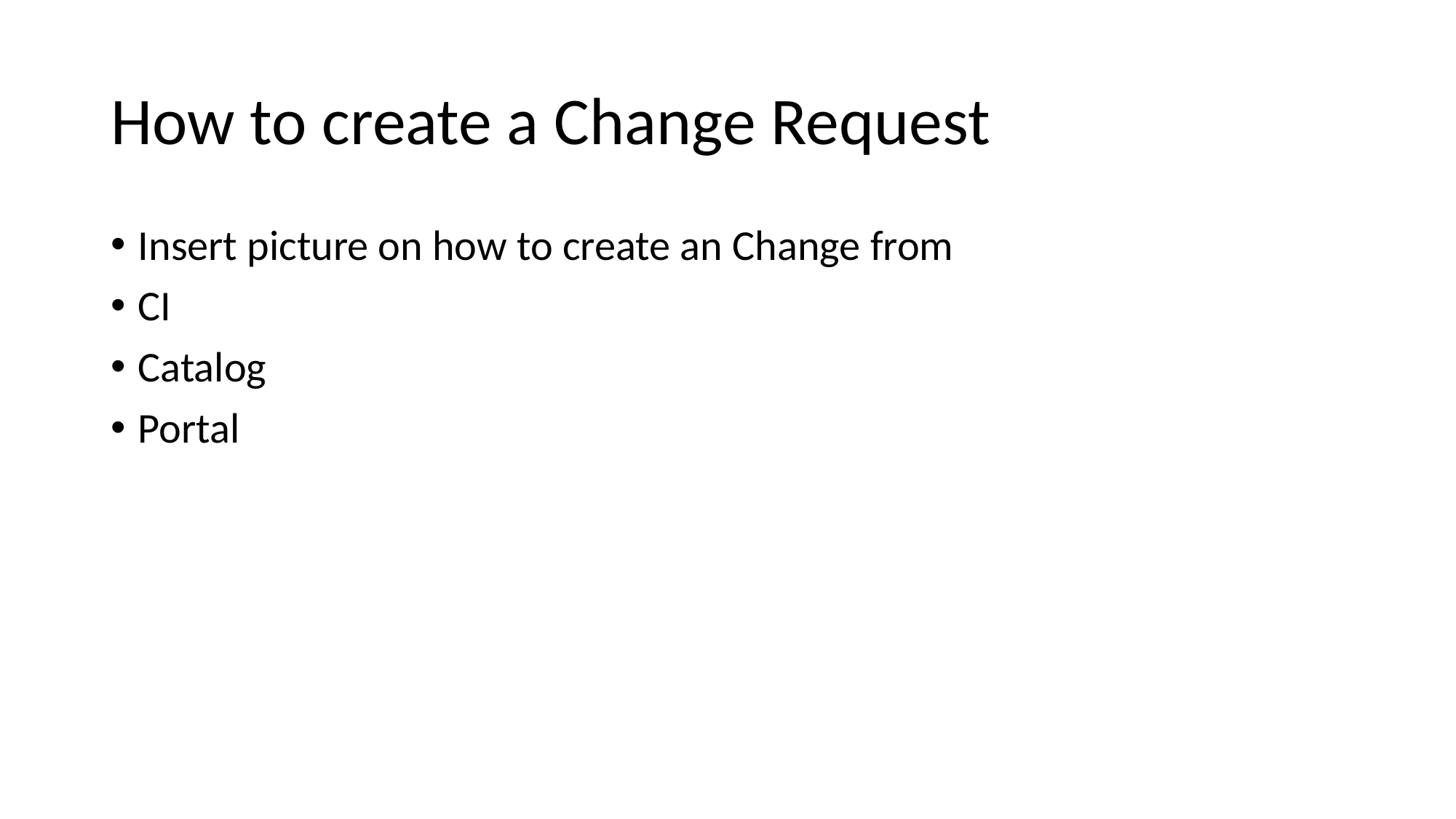

# How to create a Change Request
Insert picture on how to create an Change from
CI
Catalog
Portal